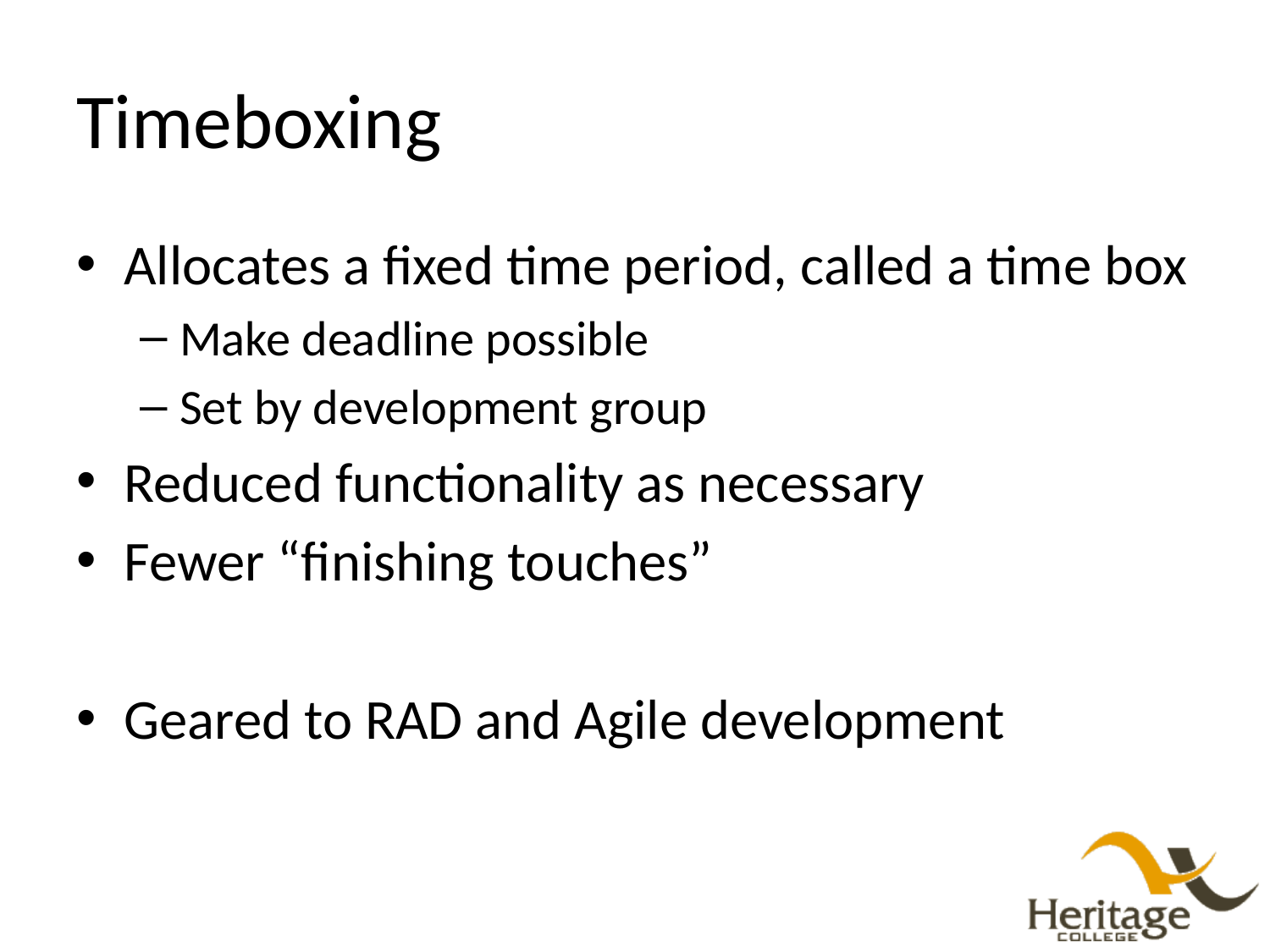

# Timeboxing
Allocates a fixed time period, called a time box
Make deadline possible
Set by development group
Reduced functionality as necessary
Fewer “finishing touches”

Geared to RAD and Agile development